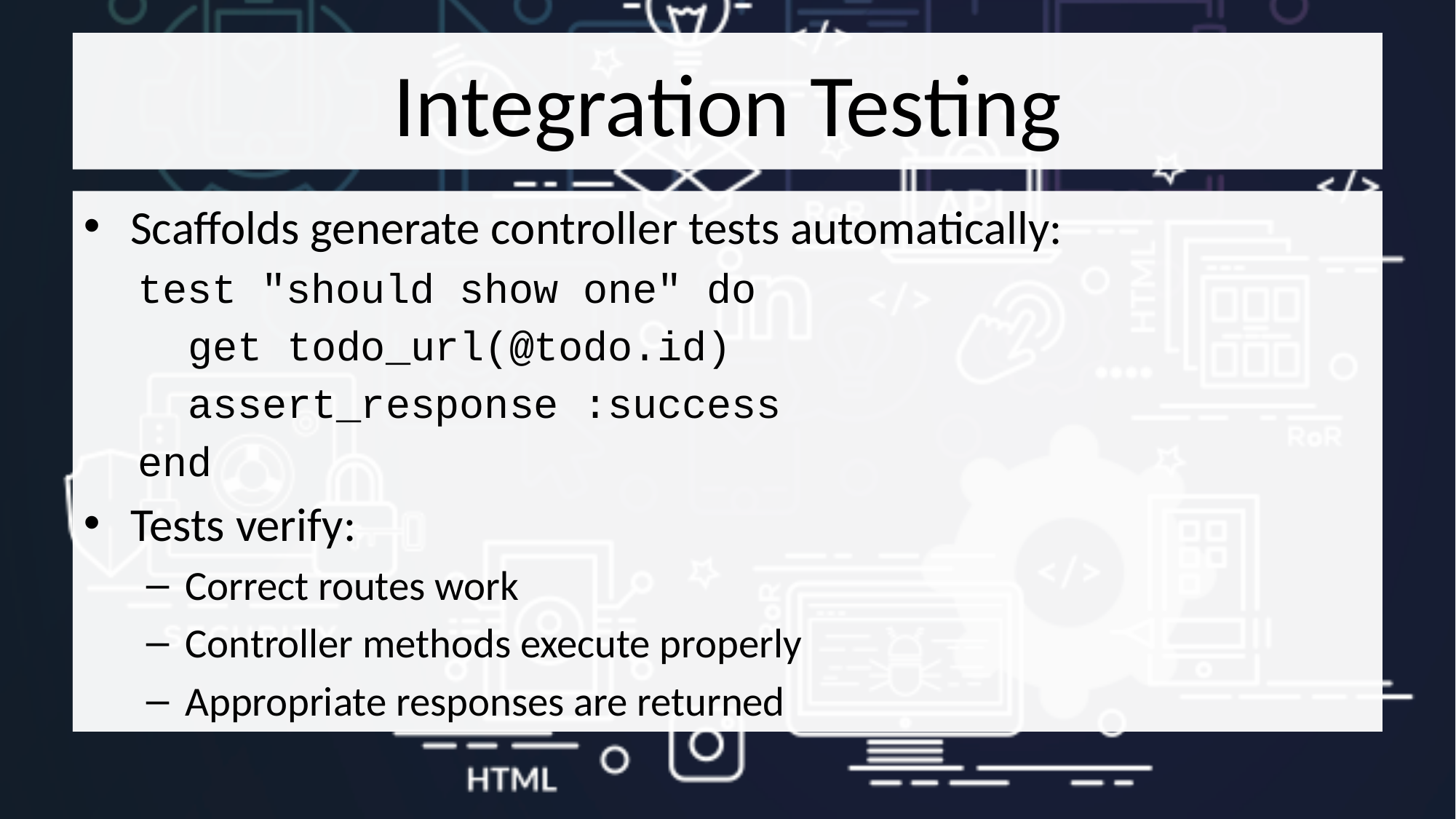

# Integration Testing
Scaffolds generate controller tests automatically:
test "should show one" do
  get todo_url(@todo.id)
  assert_response :success
end
Tests verify:
Correct routes work
Controller methods execute properly
Appropriate responses are returned